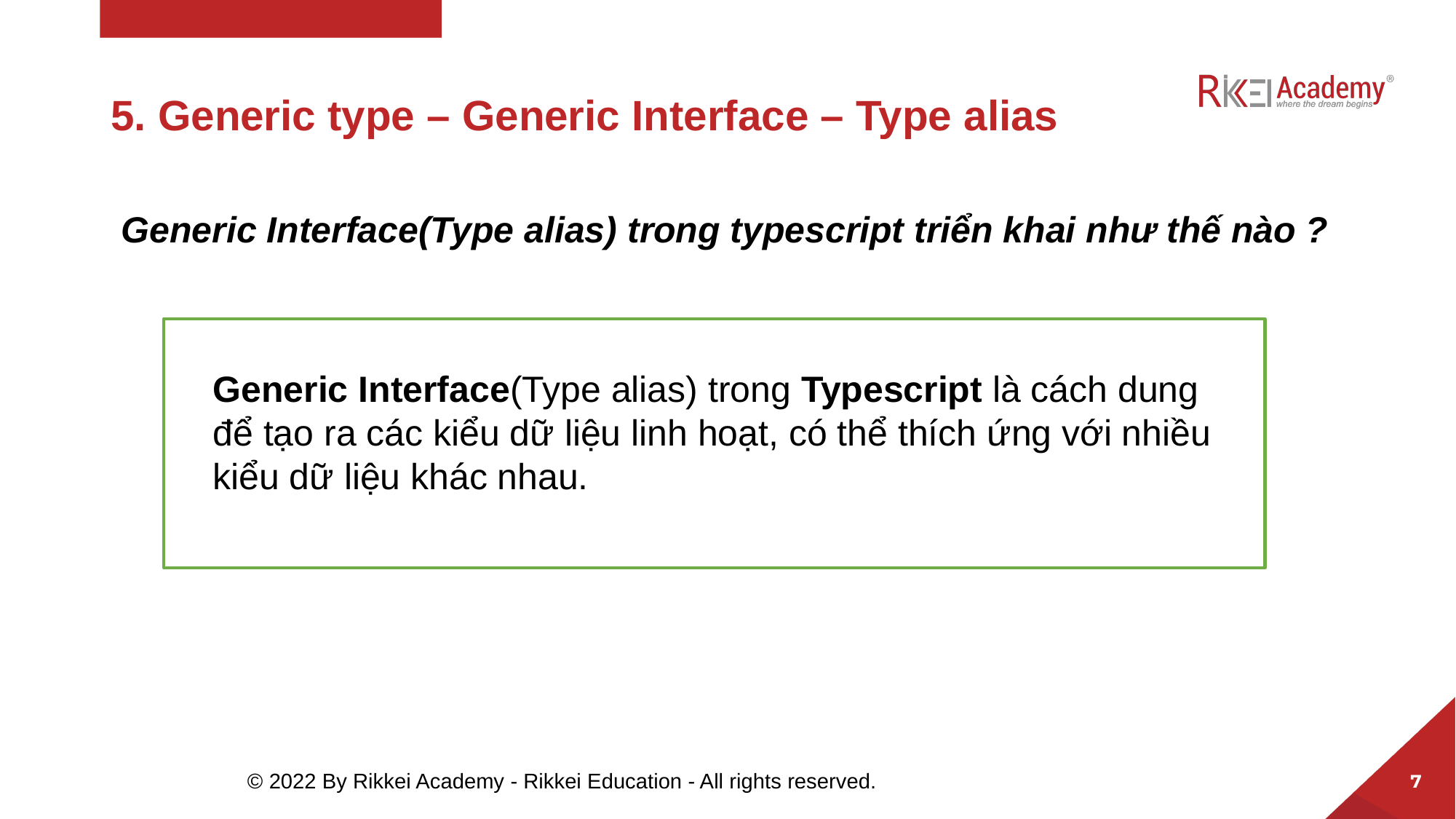

# 5. Generic type – Generic Interface – Type alias
Generic Interface(Type alias) trong typescript triển khai như thế nào ?

Generic Interface(Type alias) trong Typescript là cách dung để tạo ra các kiểu dữ liệu linh hoạt, có thể thích ứng với nhiều kiểu dữ liệu khác nhau.